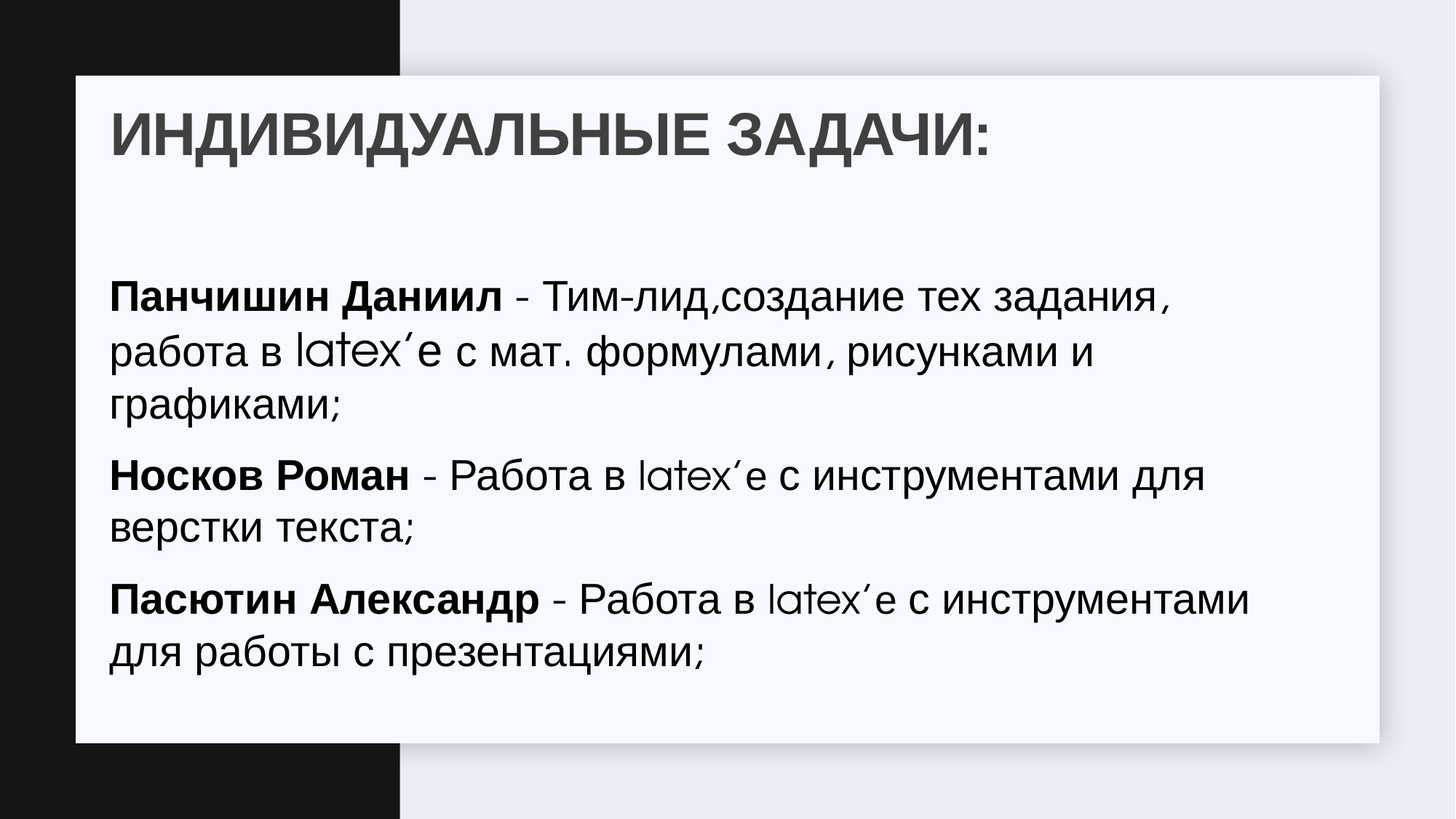

# Индивидуальные задачи:
Панчишин Даниил - Тим-лид,создание тех задания, работа в latex’е с мат. формулами, рисунками и графиками;
Носков Роман - Работа в latex’е с инструментами для верстки текста;
Пасютин Александр - Работа в latex’е с инструментами для работы с презентациями;